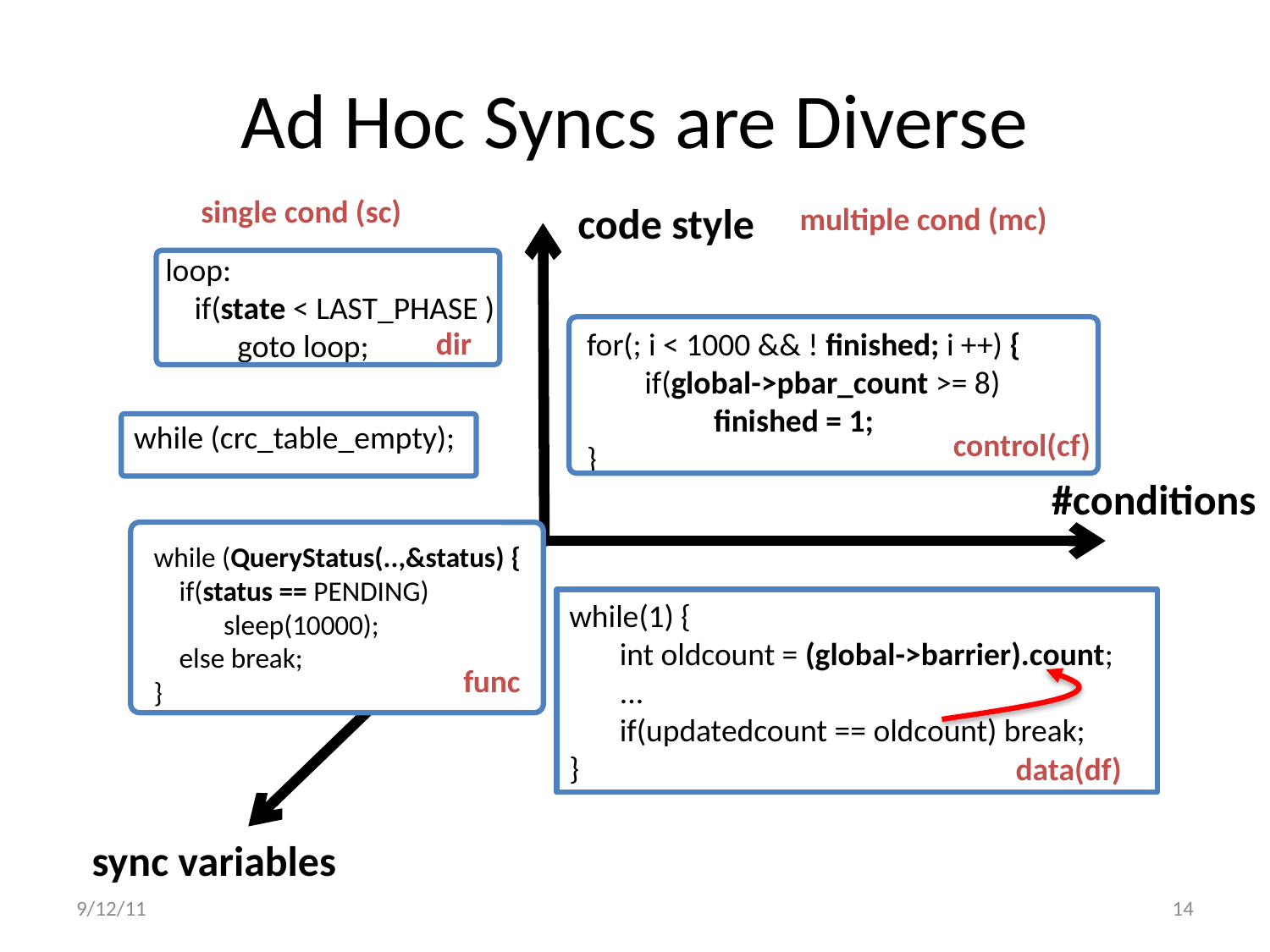

# Ad Hoc Syncs are Diverse
single cond (sc)
code style
multiple cond (mc)

loop:
    if(state < LAST_PHASE )
          goto loop;

dir
for(; i < 1000 && ! finished; i ++) {
        if(global->pbar_count >= 8)
	finished = 1;
}
while (crc_table_empty);

control(cf)
#conditions

while (QueryStatus(..,&status) {
    if(status == PENDING)
           sleep(10000);
    else break;
}
while(1) {
       int oldcount = (global->barrier).count;
       ...
       if(updatedcount == oldcount) break;
}
func

data(df)
sync variables
9/12/11
14